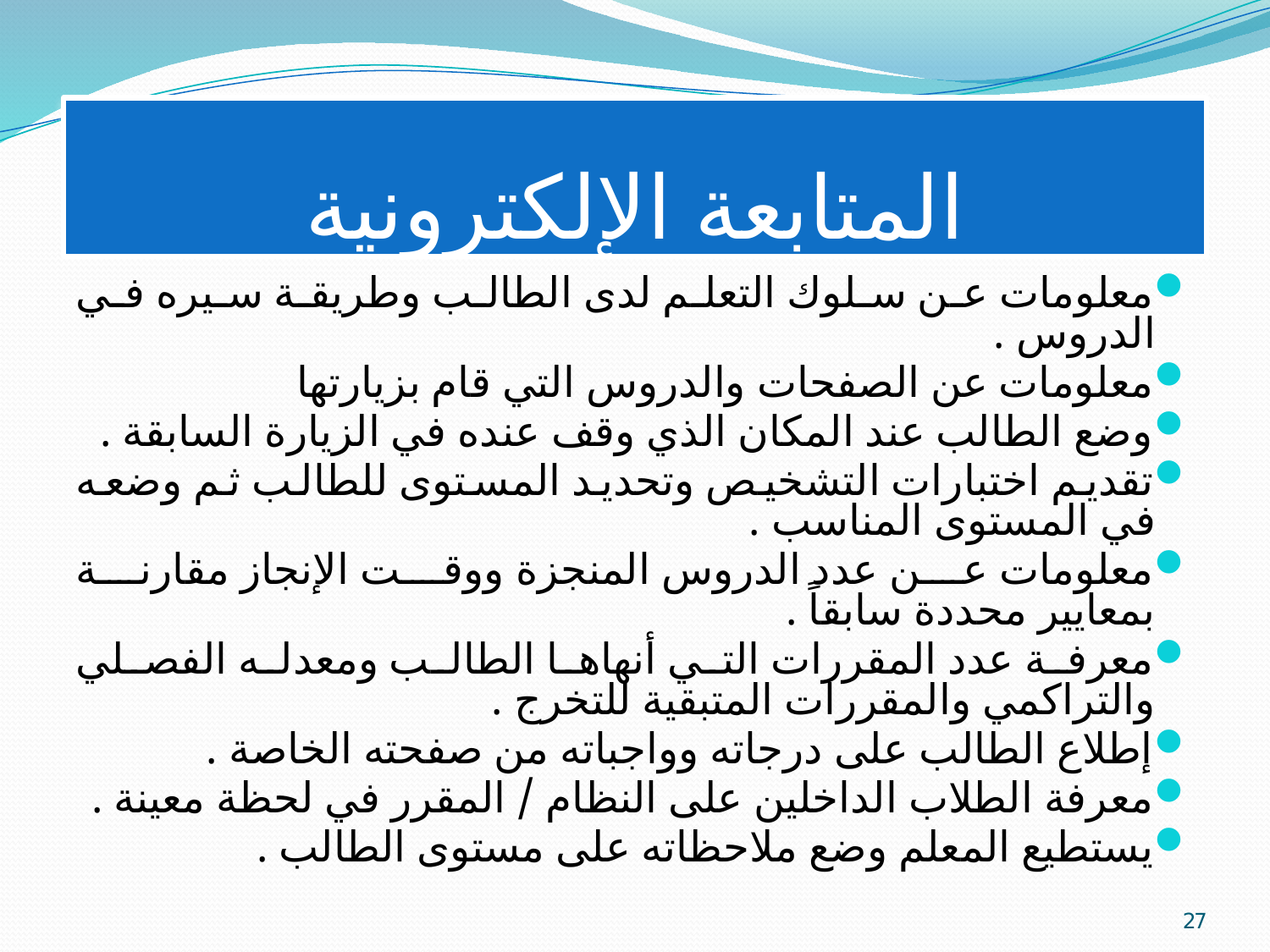

# المتابعة الإلكترونية
معلومات عن سلوك التعلم لدى الطالب وطريقة سيره في الدروس .
معلومات عن الصفحات والدروس التي قام بزيارتها
وضع الطالب عند المكان الذي وقف عنده في الزيارة السابقة .
تقديم اختبارات التشخيص وتحديد المستوى للطالب ثم وضعه في المستوى المناسب .
معلومات عن عدد الدروس المنجزة ووقت الإنجاز مقارنة بمعايير محددة سابقاً .
معرفة عدد المقررات التي أنهاها الطالب ومعدله الفصلي والتراكمي والمقررات المتبقية للتخرج .
إطلاع الطالب على درجاته وواجباته من صفحته الخاصة .
معرفة الطلاب الداخلين على النظام / المقرر في لحظة معينة .
يستطيع المعلم وضع ملاحظاته على مستوى الطالب .
27